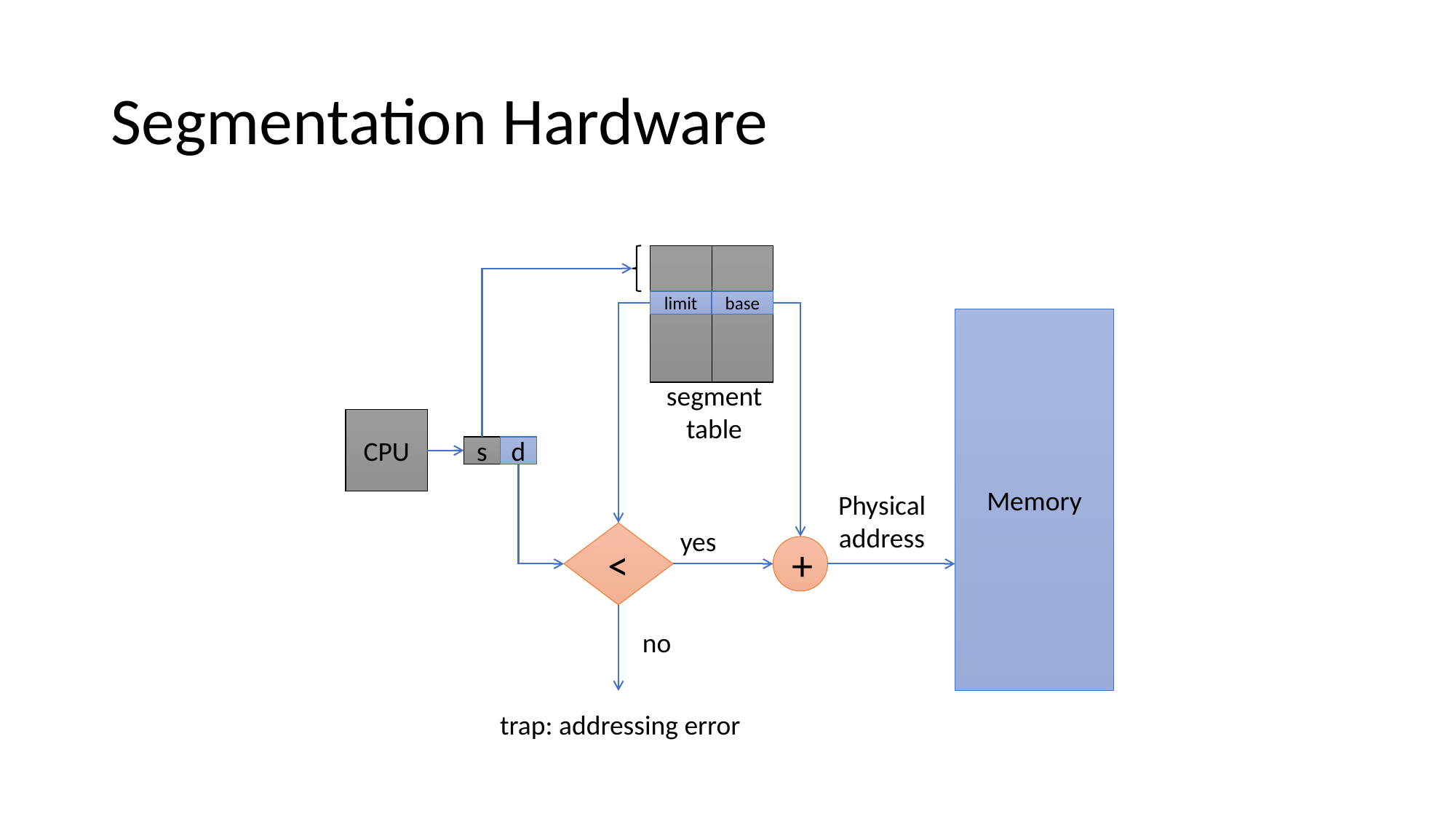

# Segmentation Hardware

limit
base
Memory
segment
table
CPU
s
d
Physical
address
yes
<
+
no
trap: addressing error